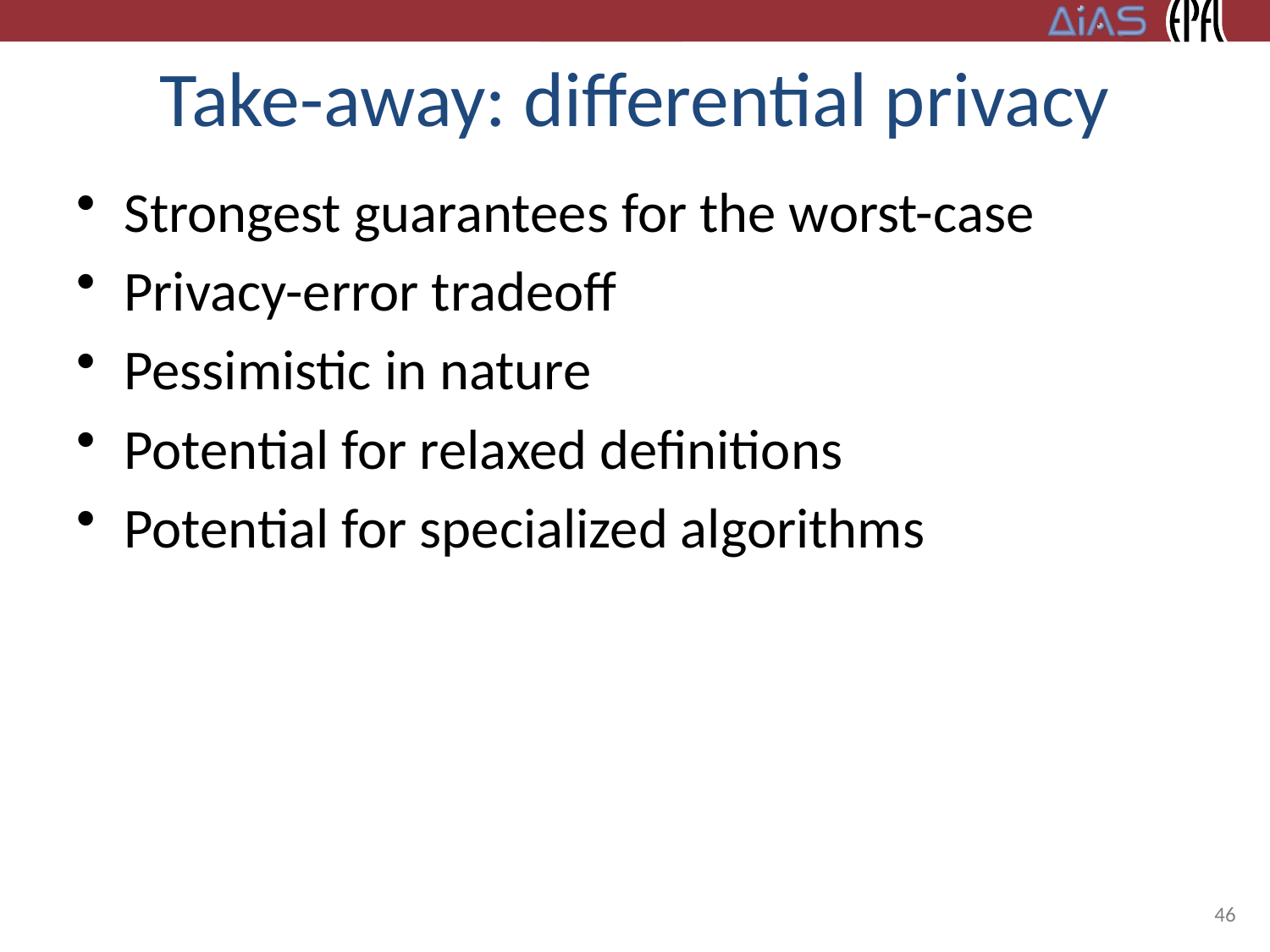

# Take-away: differential privacy
Strongest guarantees for the worst-case
Privacy-error tradeoff
Pessimistic in nature
Potential for relaxed definitions
Potential for specialized algorithms
46